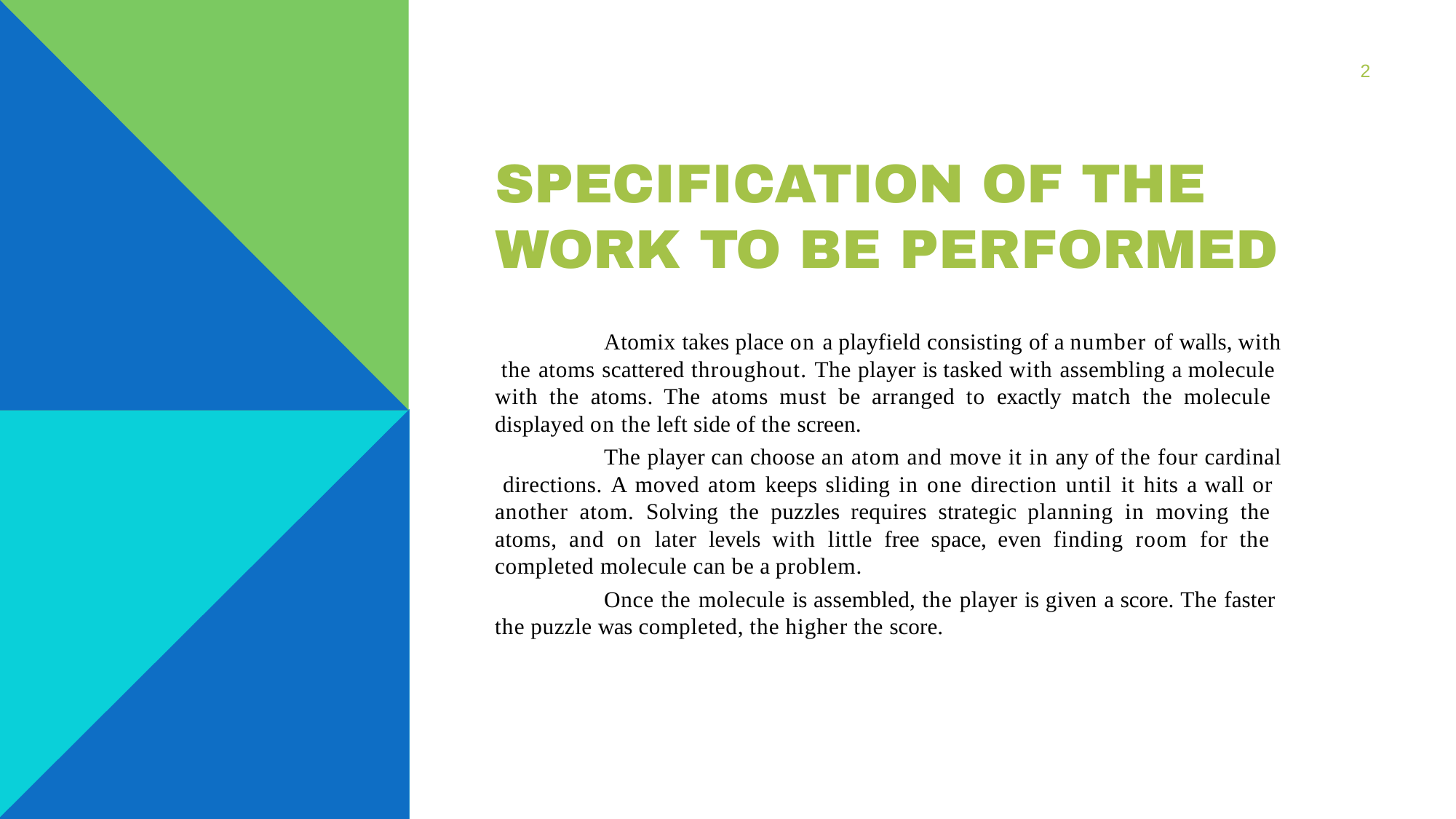

2
# SPECIFICATION OF THE  WORK TO BE PERFORMED
Atomix takes place on a playfield consisting of a number of walls, with  the atoms scattered throughout. The player is tasked with assembling a molecule  with the atoms. The atoms must be arranged to exactly match the molecule  displayed on the left side of the screen.
The player can choose an atom and move it in any of the four cardinal  directions. A moved atom keeps sliding in one direction until it hits a wall or  another atom. Solving the puzzles requires strategic planning in moving the  atoms, and on later levels with little free space, even finding room for the  completed molecule can be a problem.
Once the molecule is assembled, the player is given a score. The faster  the puzzle was completed, the higher the score.